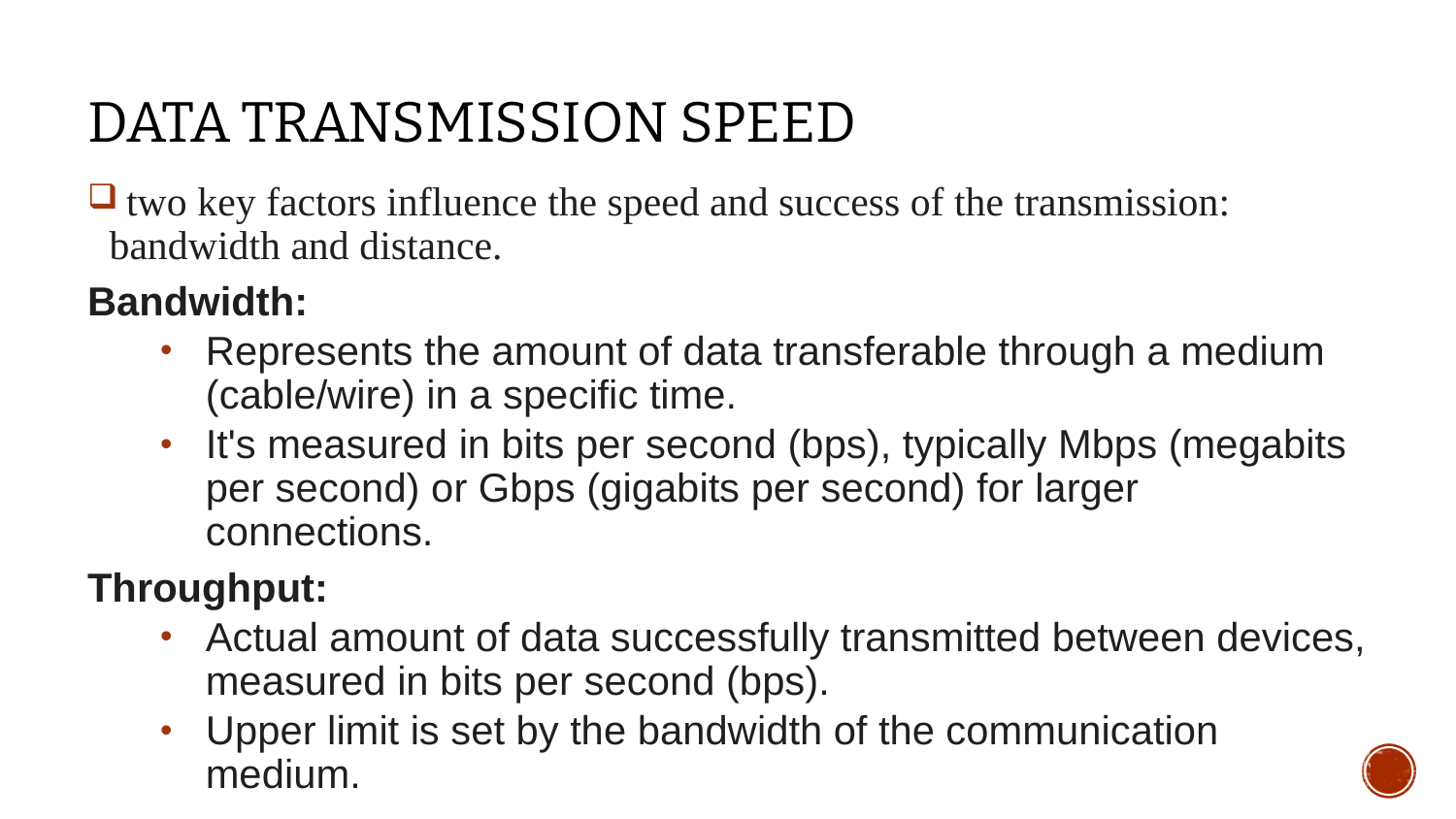

# Data Transmission Speed
 two key factors influence the speed and success of the transmission: bandwidth and distance.
Bandwidth:
Represents the amount of data transferable through a medium (cable/wire) in a specific time.
It's measured in bits per second (bps), typically Mbps (megabits per second) or Gbps (gigabits per second) for larger connections.
Throughput:
Actual amount of data successfully transmitted between devices, measured in bits per second (bps).
Upper limit is set by the bandwidth of the communication medium.